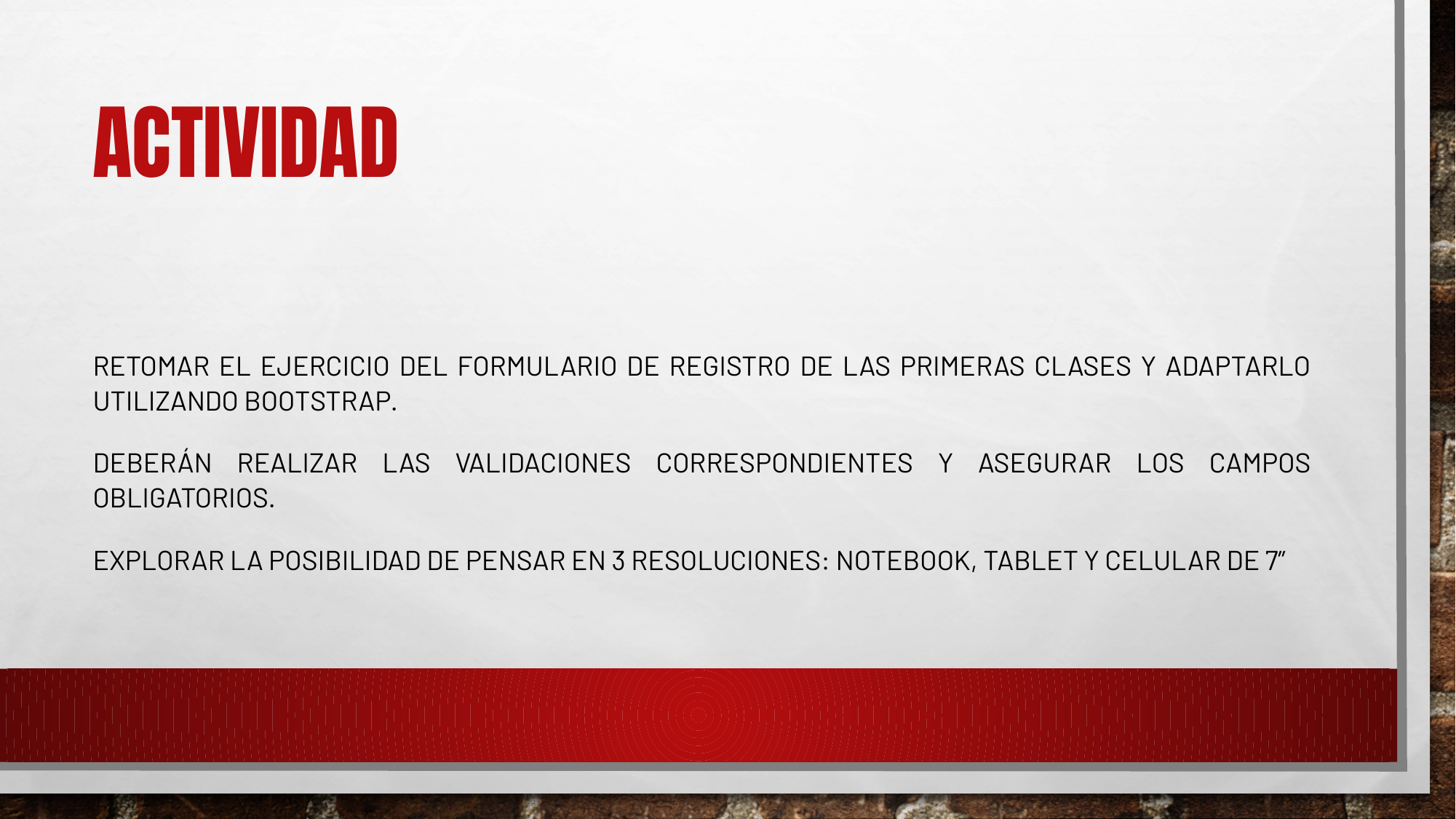

# Actividad
Retomar el ejercicio del formulario de registro de las primeras clases y adaptarlo utilizando Bootstrap.
Deberán realizar las validaciones correspondientes y asegurar los campos obligatorios.
Explorar la posibilidad de pensar en 3 resoluciones: notebook, Tablet y celular de 7”